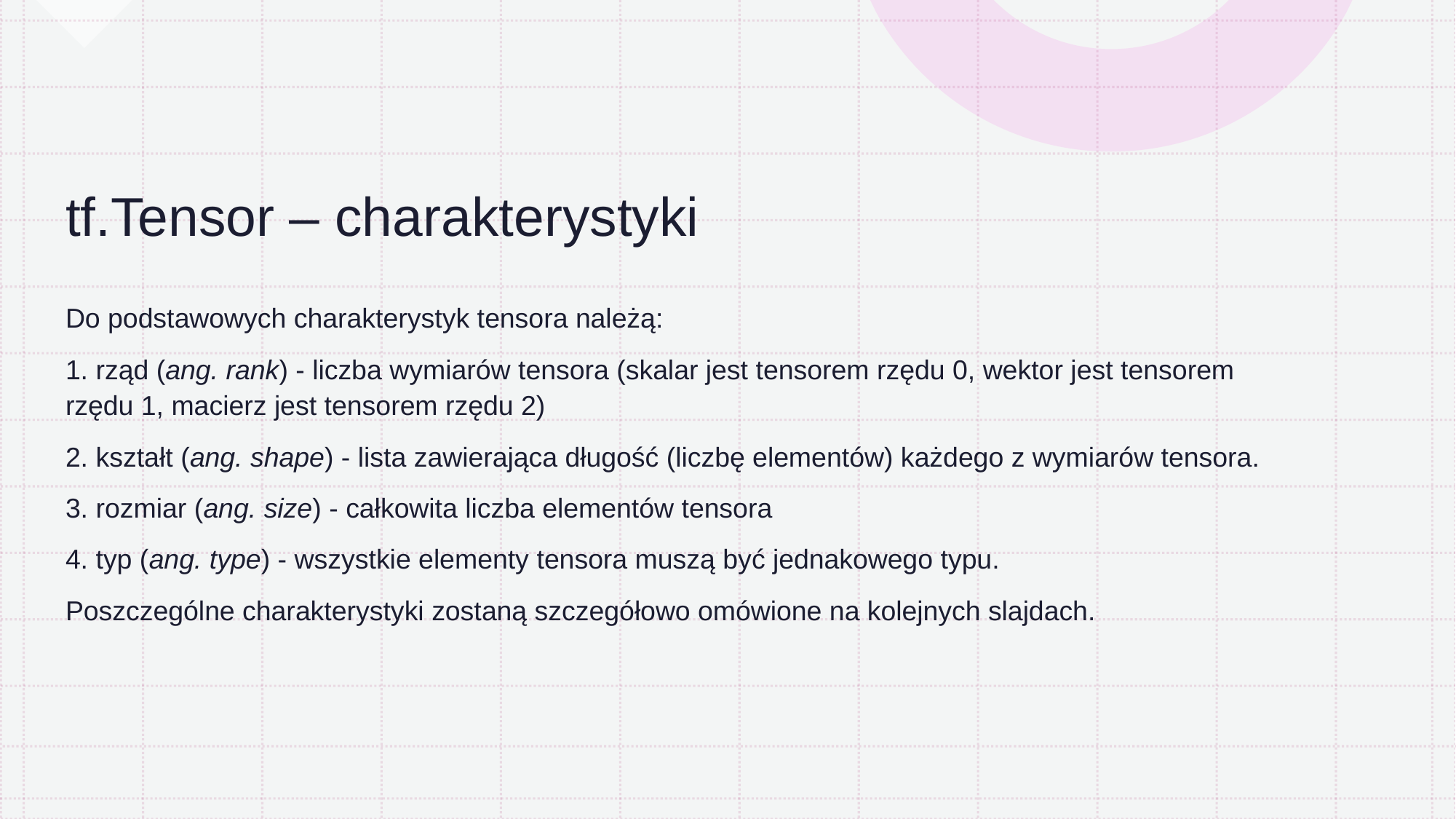

# tf.Tensor – charakterystyki
Do podstawowych charakterystyk tensora należą:
1. rząd (ang. rank) - liczba wymiarów tensora (skalar jest tensorem rzędu 0, wektor jest tensorem rzędu 1, macierz jest tensorem rzędu 2)
2. kształt (ang. shape) - lista zawierająca długość (liczbę elementów) każdego z wymiarów tensora.
3. rozmiar (ang. size) - całkowita liczba elementów tensora
4. typ (ang. type) - wszystkie elementy tensora muszą być jednakowego typu.
Poszczególne charakterystyki zostaną szczegółowo omówione na kolejnych slajdach.